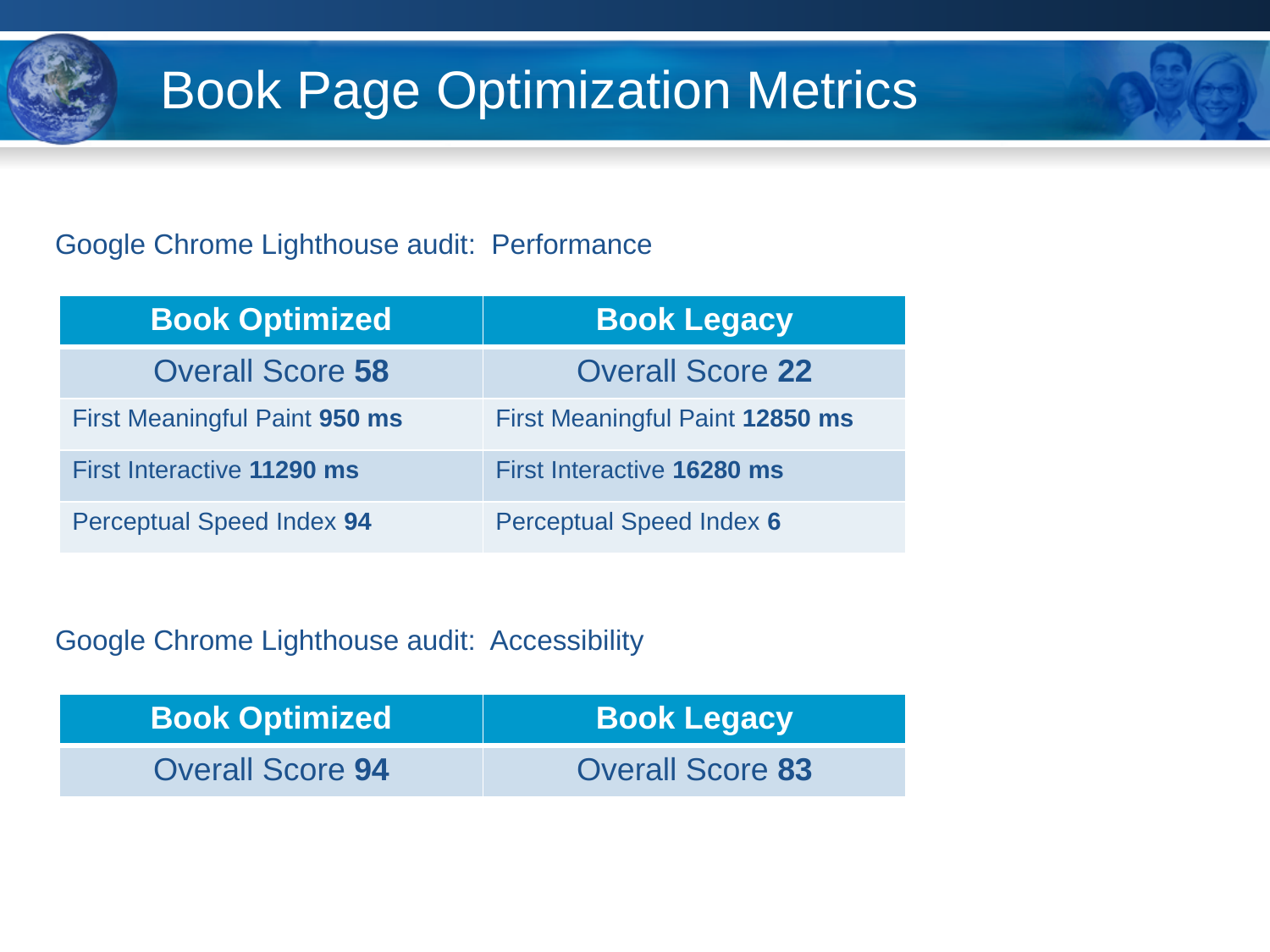

# Book Page Optimization Metrics

Google Chrome Lighthouse audit:  Performance

| Book Optimized | Book Legacy |
| --- | --- |
| Overall Score 58 | Overall Score 22 |
| First Meaningful Paint 950 ms | First Meaningful Paint 12850 ms |
| First Interactive 11290 ms | First Interactive 16280 ms |
| Perceptual Speed Index 94 | Perceptual Speed Index 6 |

Google Chrome Lighthouse audit:  Accessibility

| Book Optimized | Book Legacy |
| --- | --- |
| Overall Score 94 | Overall Score 83 |